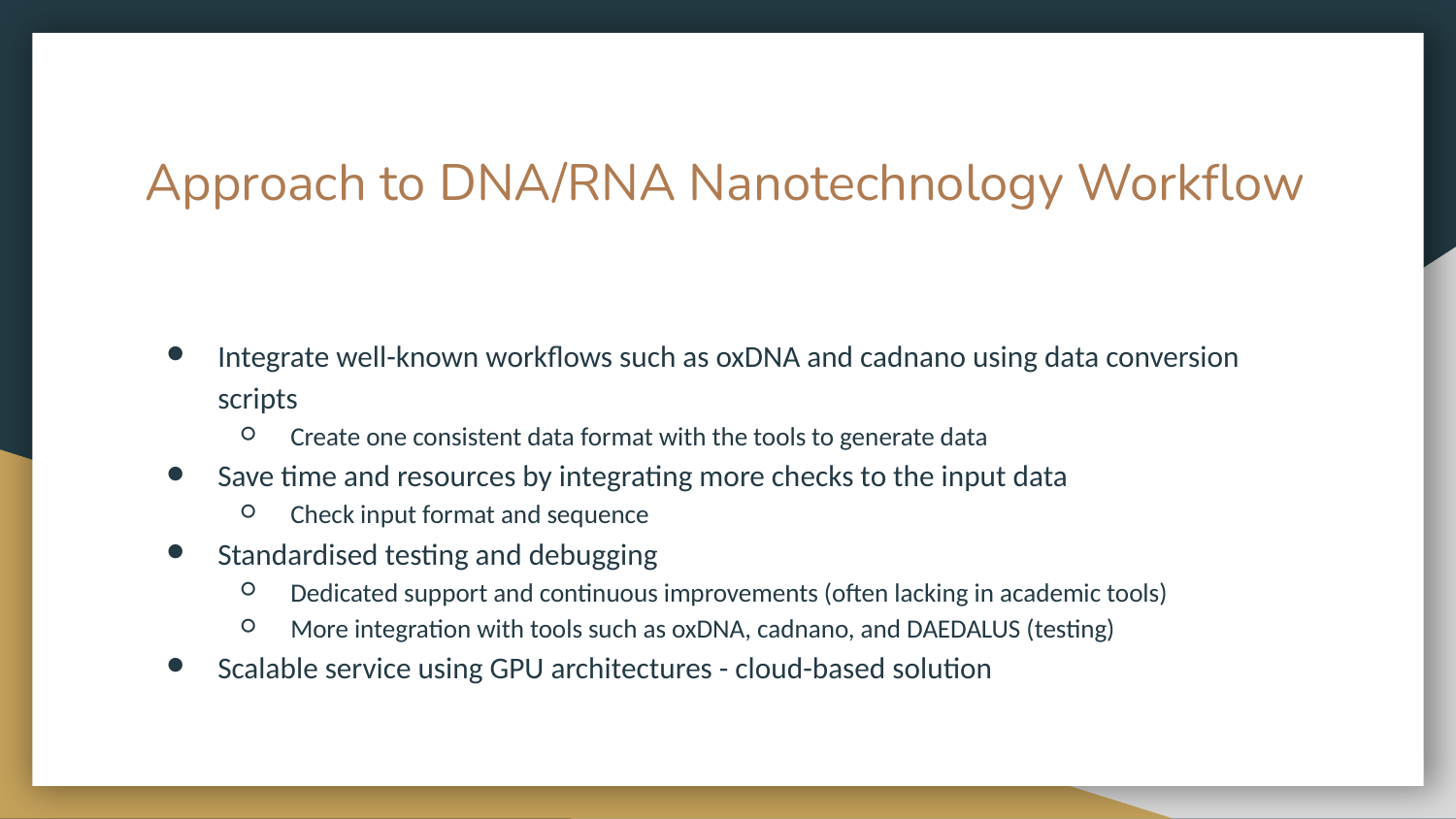

# Approach to DNA/RNA Nanotechnology Workflow
Integrate well-known workflows such as oxDNA and cadnano using data conversion scripts
Create one consistent data format with the tools to generate data
Save time and resources by integrating more checks to the input data
Check input format and sequence
Standardised testing and debugging
Dedicated support and continuous improvements (often lacking in academic tools)
More integration with tools such as oxDNA, cadnano, and DAEDALUS (testing)
Scalable service using GPU architectures - cloud-based solution